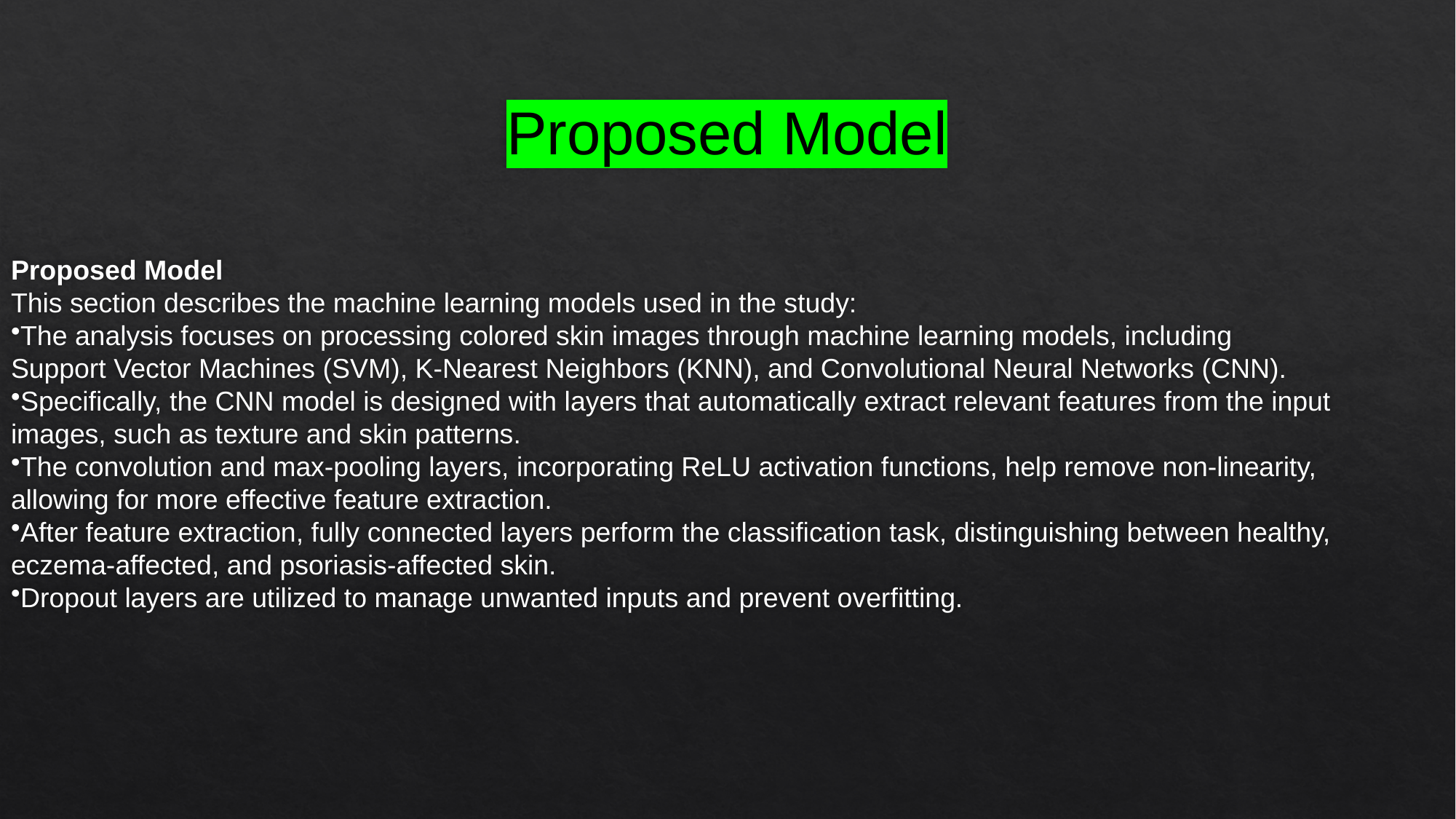

# Proposed Model
Proposed Model
This section describes the machine learning models used in the study:
The analysis focuses on processing colored skin images through machine learning models, including Support Vector Machines (SVM), K-Nearest Neighbors (KNN), and Convolutional Neural Networks (CNN).
Specifically, the CNN model is designed with layers that automatically extract relevant features from the input images, such as texture and skin patterns.
The convolution and max-pooling layers, incorporating ReLU activation functions, help remove non-linearity, allowing for more effective feature extraction.
After feature extraction, fully connected layers perform the classification task, distinguishing between healthy, eczema-affected, and psoriasis-affected skin.
Dropout layers are utilized to manage unwanted inputs and prevent overfitting.